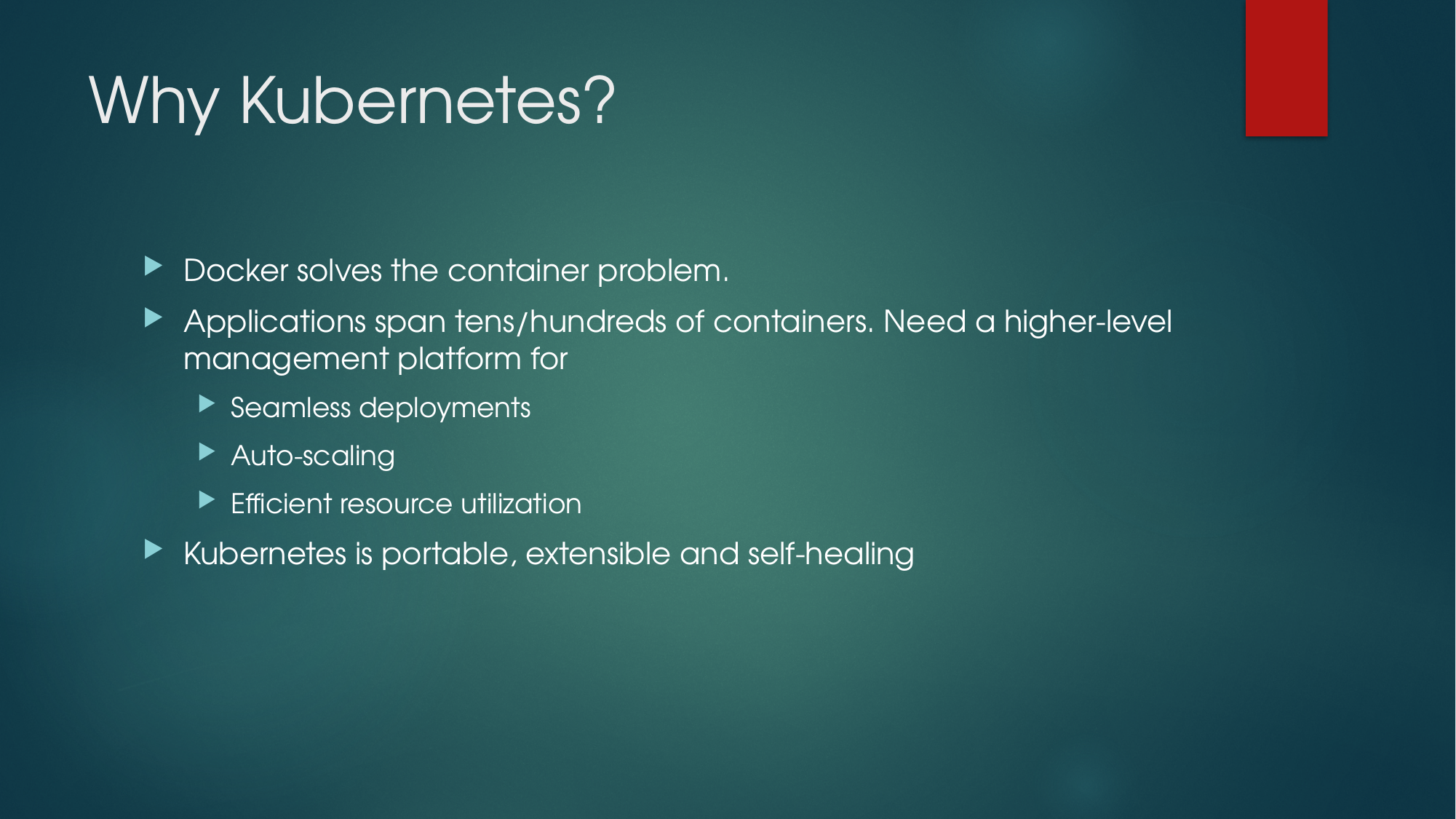

# Why Kubernetes?
Docker solves the container problem.
Applications span tens/hundreds of containers. Need a higher-level management platform for
Seamless deployments
Auto-scaling
Efficient resource utilization
Kubernetes is portable, extensible and self-healing